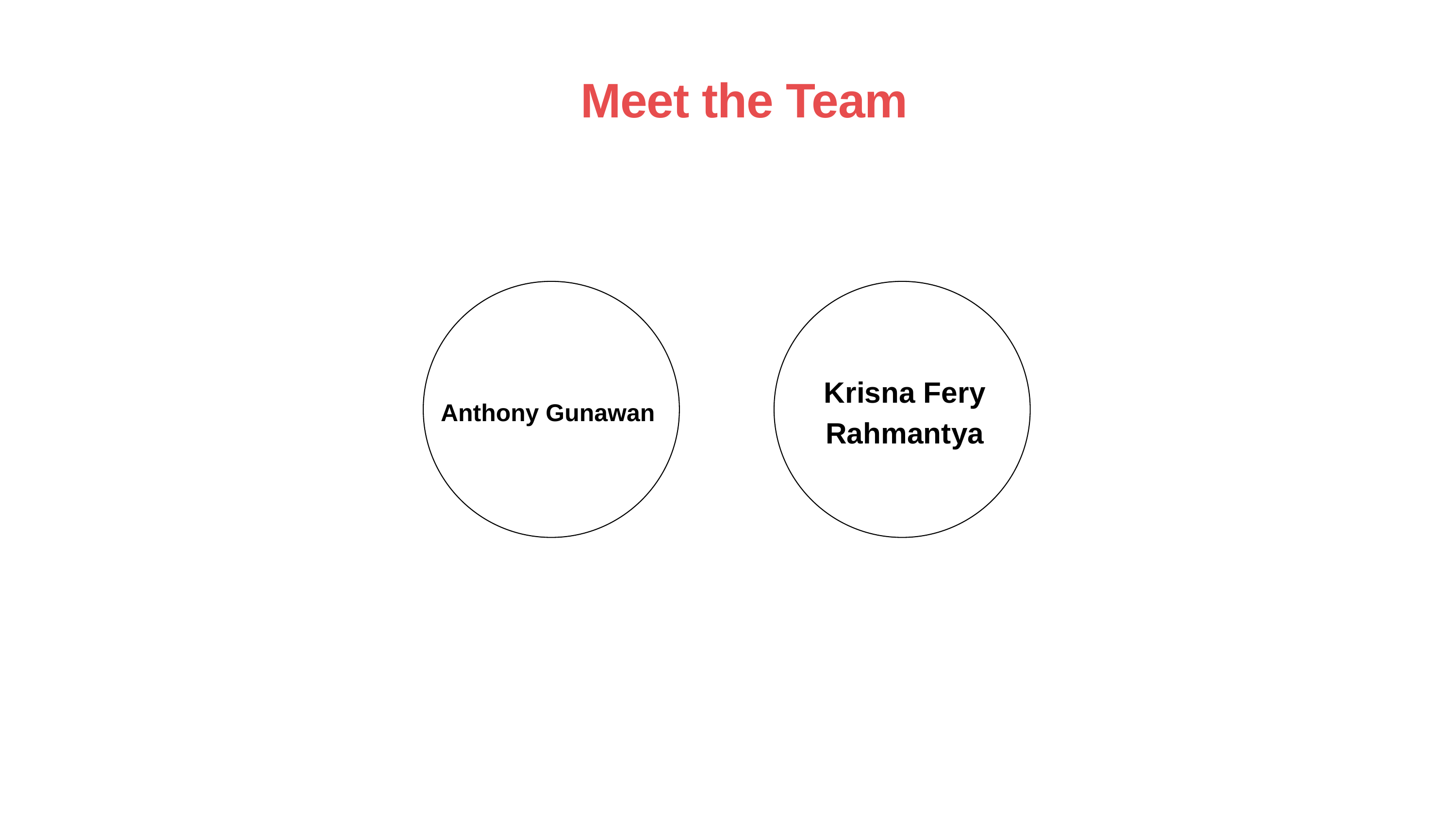

Meet the Team

Krisna Fery Rahmantya
Anthony Gunawan